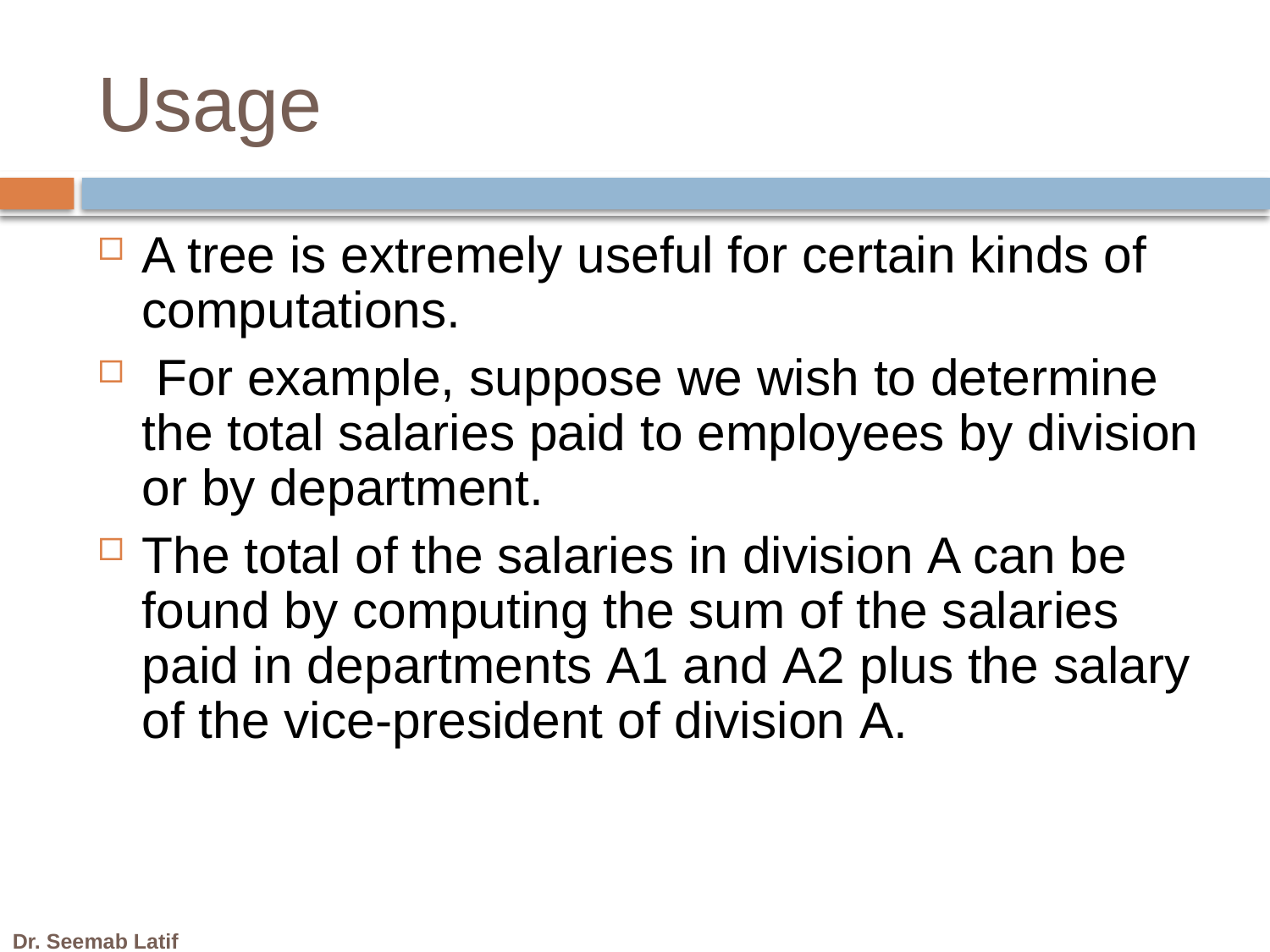

# Usage
A tree is extremely useful for certain kinds of computations.
 For example, suppose we wish to determine the total salaries paid to employees by division or by department.
The total of the salaries in division A can be found by computing the sum of the salaries paid in departments A1 and A2 plus the salary of the vice-president of division A.